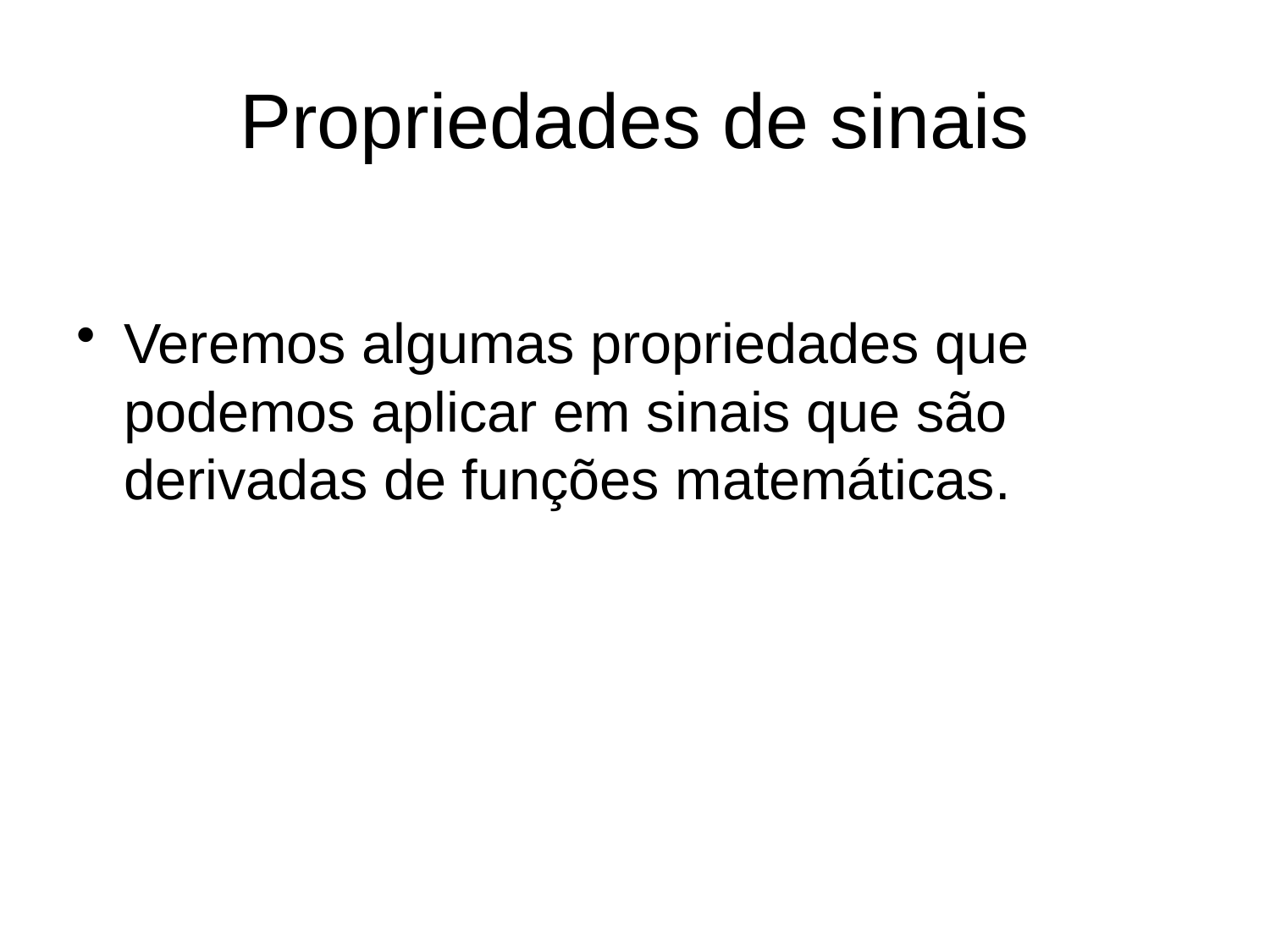

# Propriedades de sinais

Veremos algumas propriedades que podemos aplicar em sinais que são derivadas de funções matemáticas.